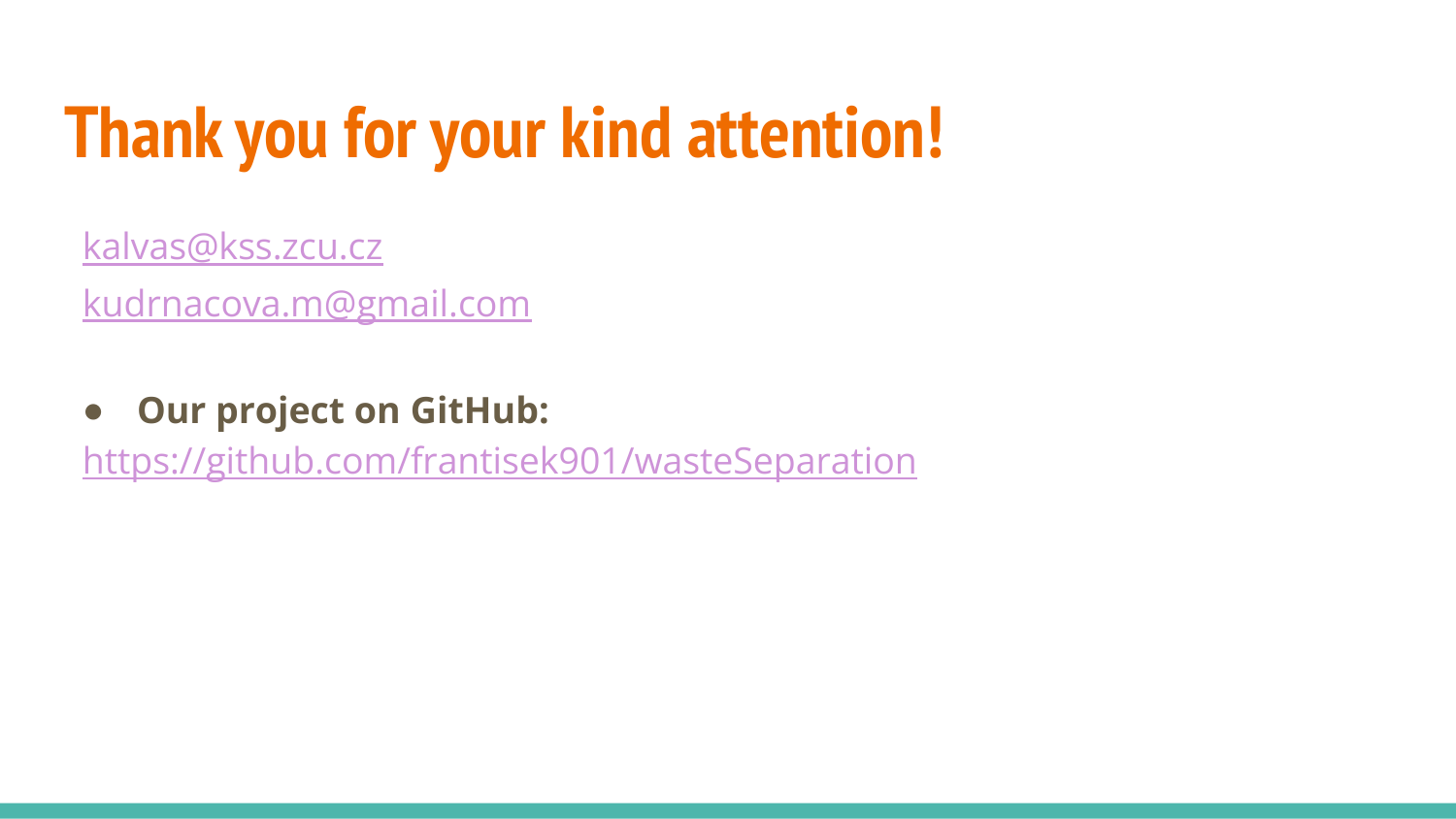

# Thank you for your kind attention!
kalvas@kss.zcu.cz
kudrnacova.m@gmail.com

Our project on GitHub:
https://github.com/frantisek901/wasteSeparation